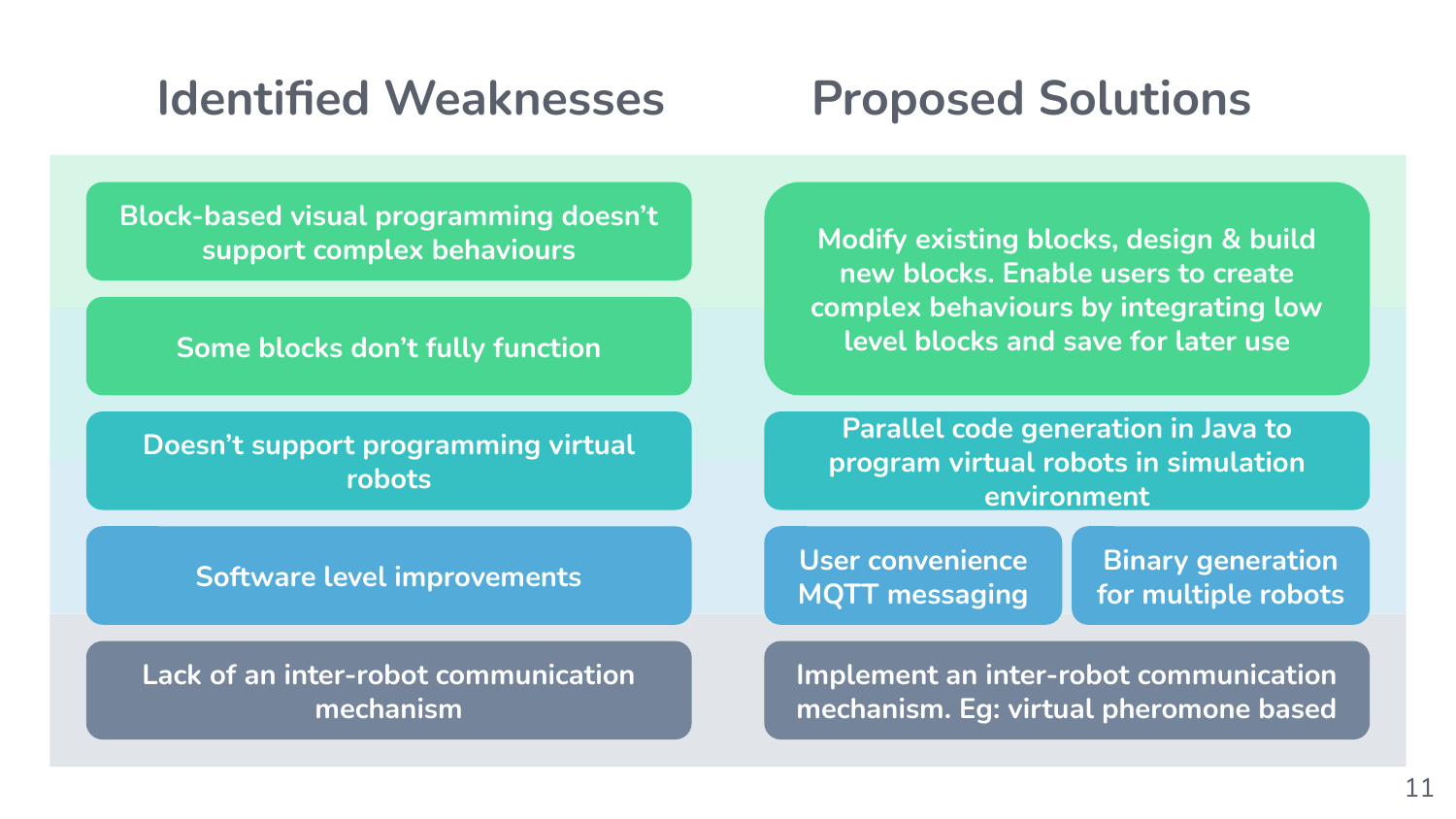

Proposed Solutions
Identified Weaknesses

Modify existing blocks, design & build new blocks. Enable users to create complex behaviours by integrating low level blocks and save for later use
Block-based visual programming doesn’t support complex behaviours
Some blocks don’t fully function

Doesn’t support programming virtual robots
Parallel code generation in Java to program virtual robots in simulation environment

Software level improvements
User convenience MQTT messaging
Binary generation for multiple robots

Lack of an inter-robot communication mechanism
Implement an inter-robot communication mechanism. Eg: virtual pheromone based
11